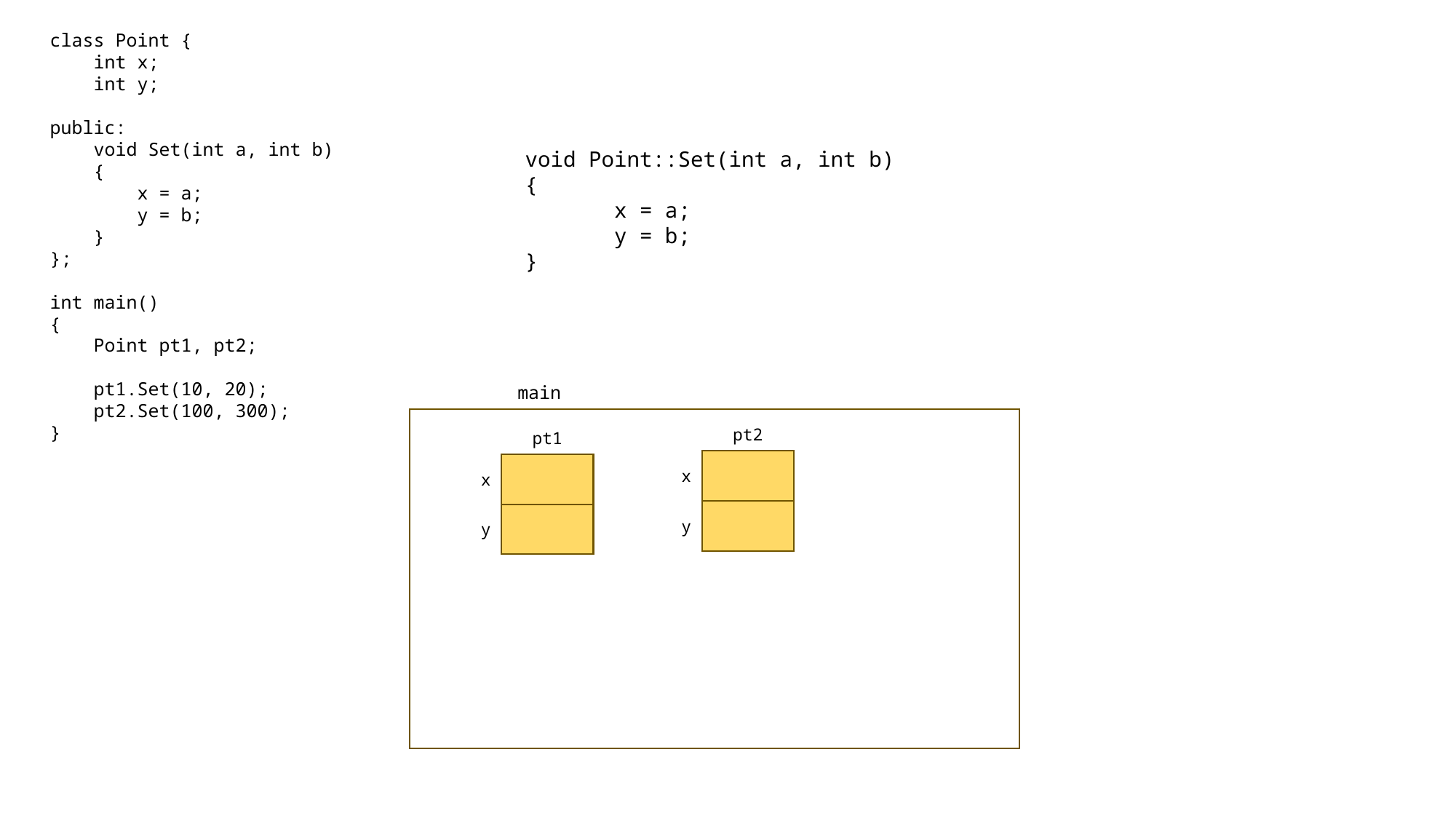

class Point {
    int x;
    int y;

public:
    void Set(int a, int b)
    {
        x = a;
        y = b;
    }
};

int main()
{
    Point pt1, pt2;

    pt1.Set(10, 20);
    pt2.Set(100, 300);
}
 void Point::Set(int a, int b)
 {
        x = a;
        y = b;
 }
main

pt2
pt1

x
x

y
y